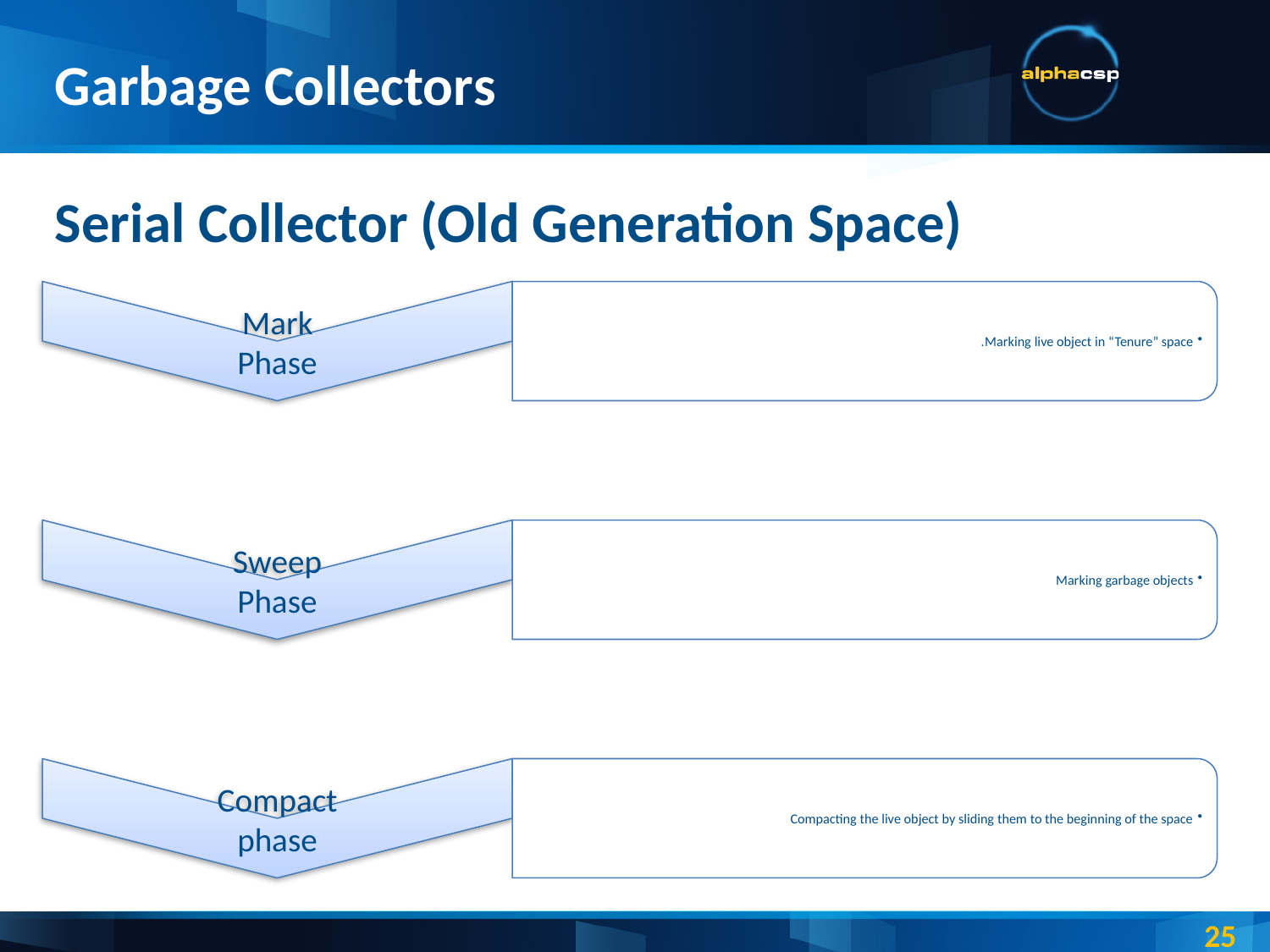

# Garbage Collectors
Serial Collector (Old Generation Space)
Mark
Phase
Sweep
Phase
Marking garbage objects
Compact
phase
Compacting the live object by sliding them to the beginning of the space